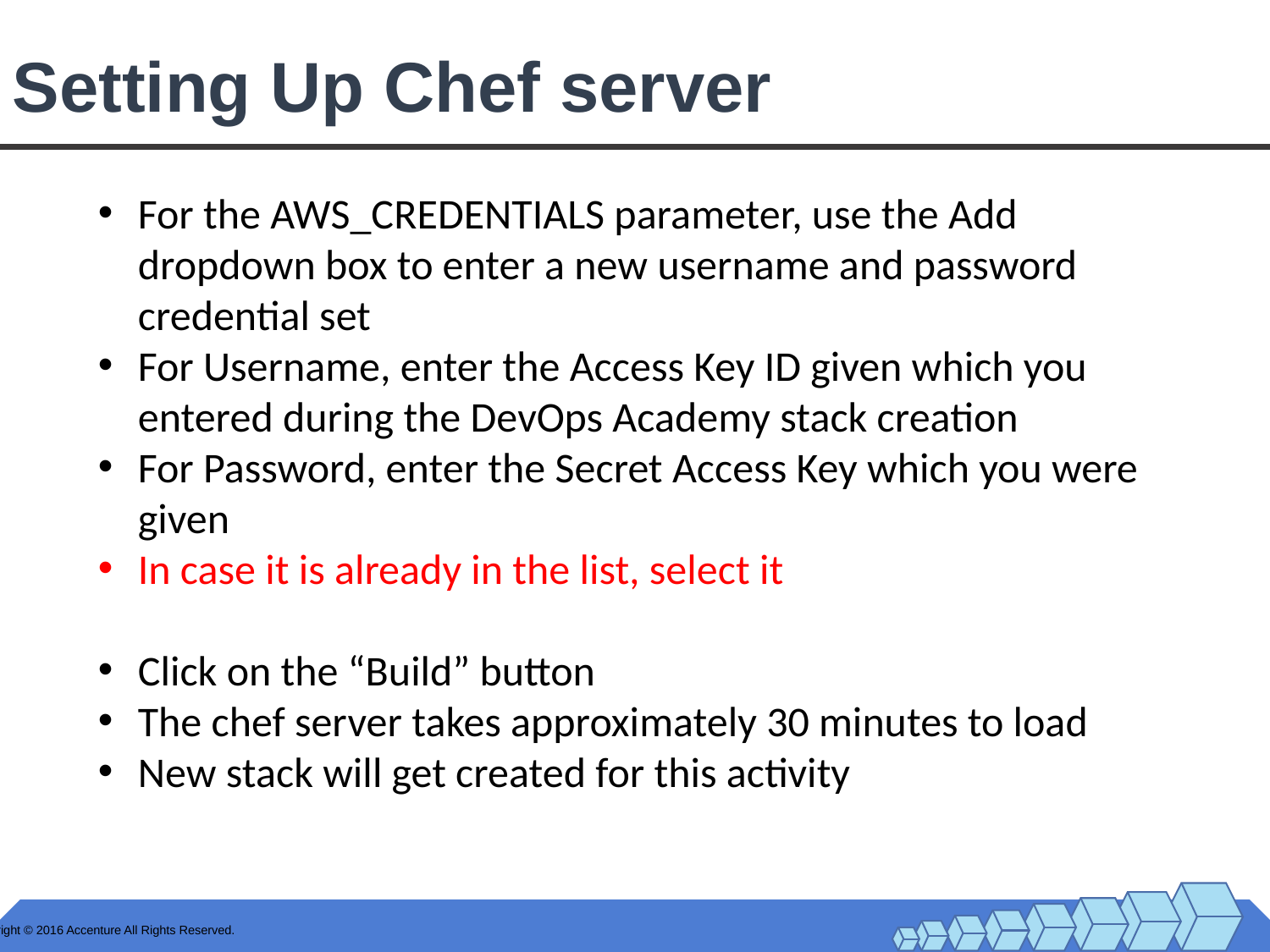

# Setting Up Chef server
For the AWS_CREDENTIALS parameter, use the Add dropdown box to enter a new username and password credential set
For Username, enter the Access Key ID given which you entered during the DevOps Academy stack creation
For Password, enter the Secret Access Key which you were given
In case it is already in the list, select it

Click on the “Build” button
The chef server takes approximately 30 minutes to load
New stack will get created for this activity